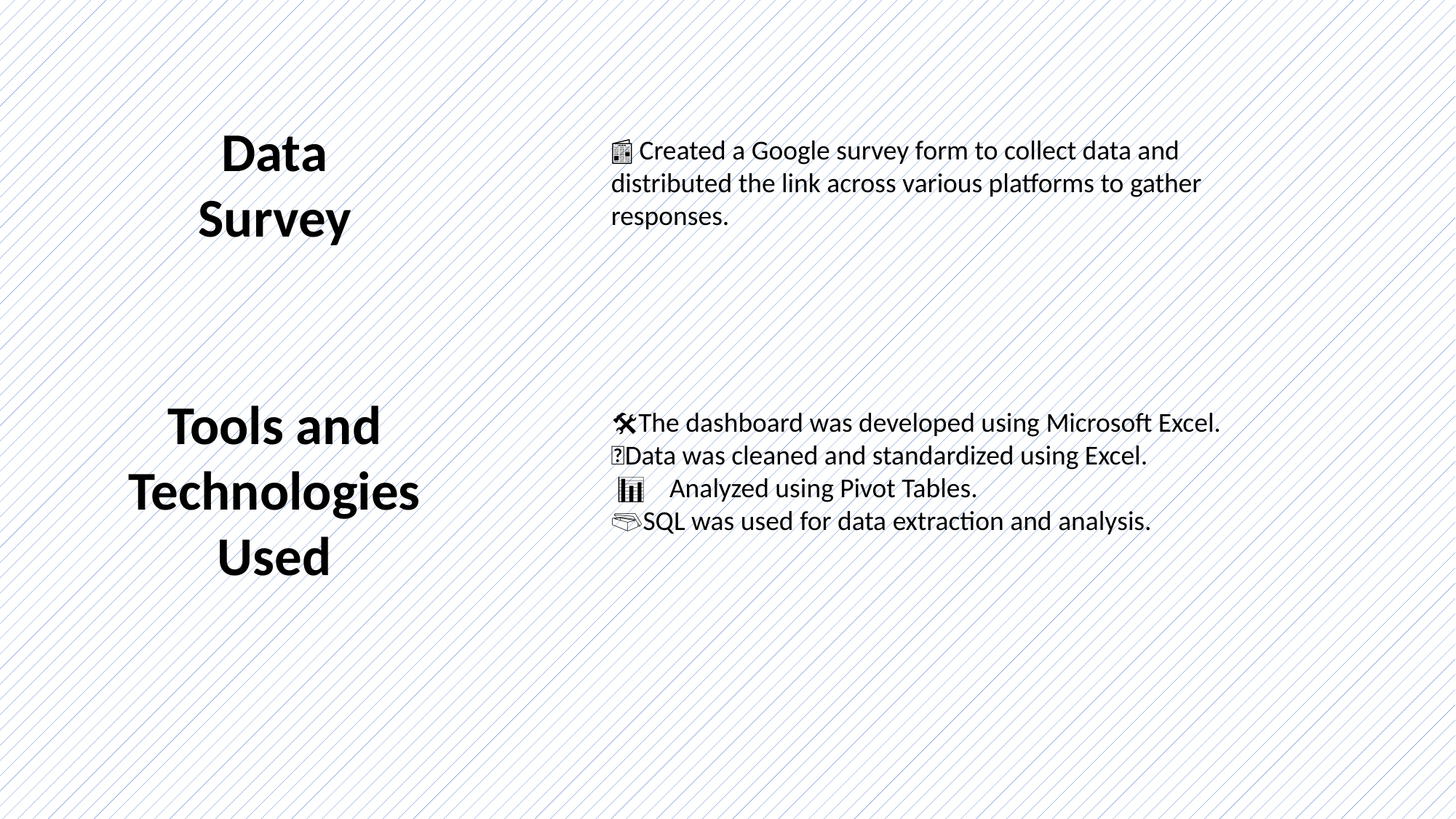

Data Survey
📰 Created a Google survey form to collect data and distributed the link across various platforms to gather responses.
Tools and
Technologies
Used
🛠️The dashboard was developed using Microsoft Excel.
🧹Data was cleaned and standardized using Excel.
 📊    Analyzed using Pivot Tables.
🗃️SQL was used for data extraction and analysis.